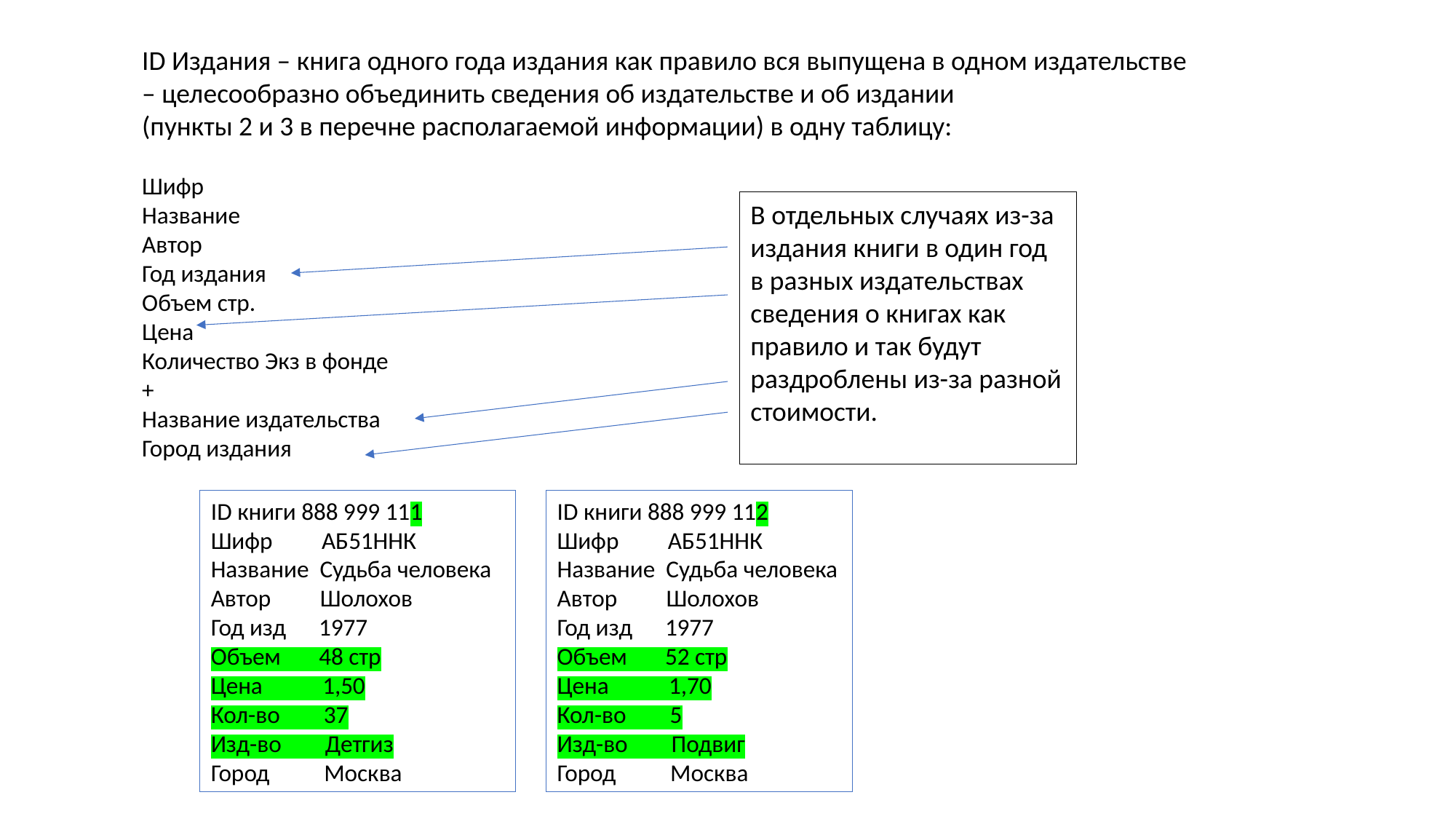

ID Издания – книга одного года издания как правило вся выпущена в одном издательстве
– целесообразно объединить сведения об издательстве и об издании
(пункты 2 и 3 в перечне располагаемой информации) в одну таблицу:

Шифр
Название
Автор
Год издания
Объем стр.
Цена
Количество Экз в фонде
+
Название издательства
Город издания
В отдельных случаях из-за издания книги в один год в разных издательствах
сведения о книгах как правило и так будут раздроблены из-за разной стоимости.

ID книги 888 999 111
Шифр         АБ51ННК
Название  Судьба человека
Автор         Шолохов
Год изд      1977
Объем       48 стр
Цена           1,50
Кол-во        37
Изд-во        Детгиз
Город          Москва
ID книги 888 999 112
Шифр         АБ51ННК
Название  Судьба человека
Автор         Шолохов
Год изд      1977
Объем       52 стр
Цена           1,70
Кол-во        5
Изд-во        Подвиг
Город          Москва